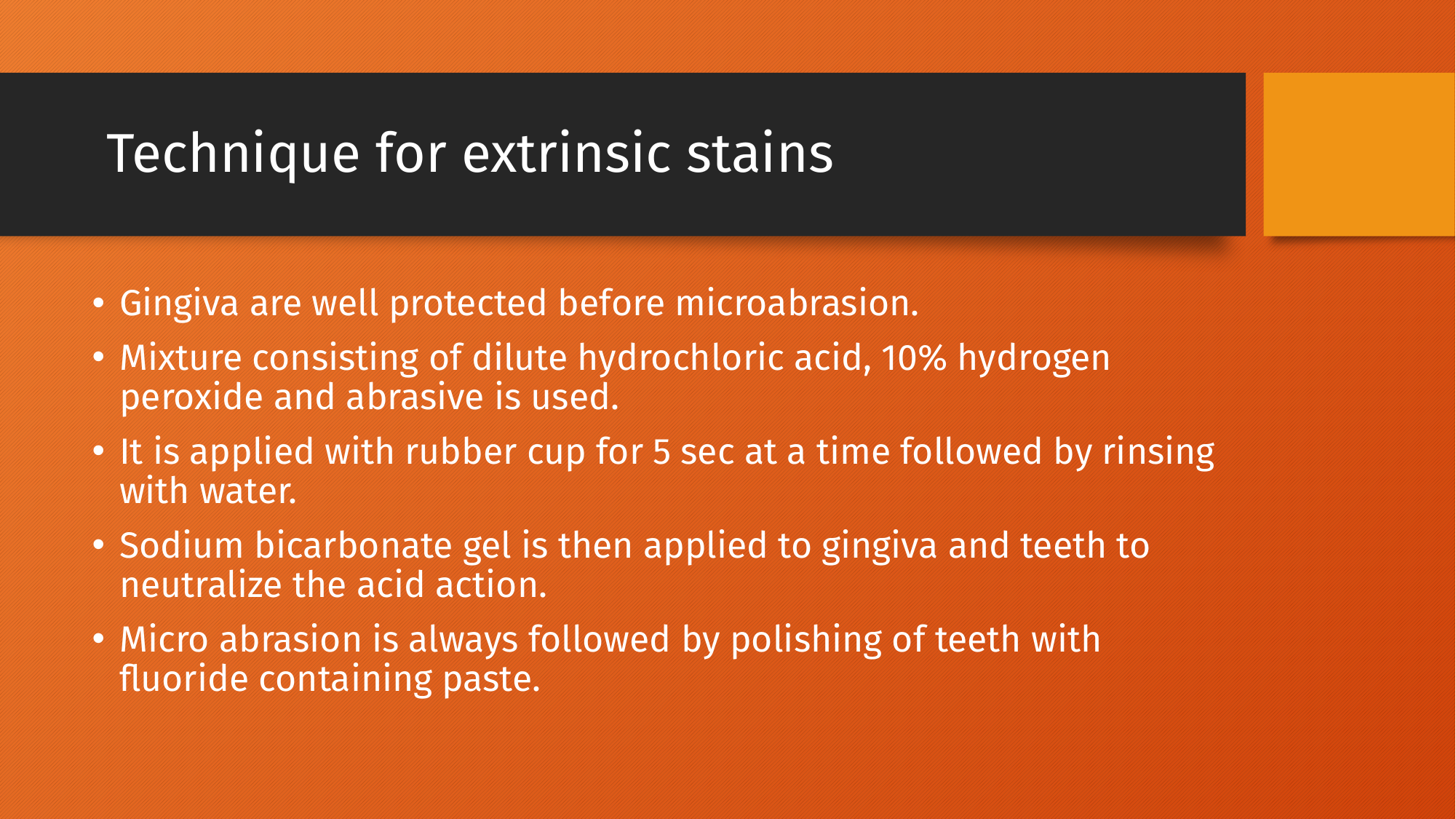

# Technique for extrinsic stains
Gingiva are well protected before microabrasion.
Mixture consisting of dilute hydrochloric acid, 10% hydrogen peroxide and abrasive is used.
It is applied with rubber cup for 5 sec at a time followed by rinsing with water.
Sodium bicarbonate gel is then applied to gingiva and teeth to neutralize the acid action.
Micro abrasion is always followed by polishing of teeth with fluoride containing paste.